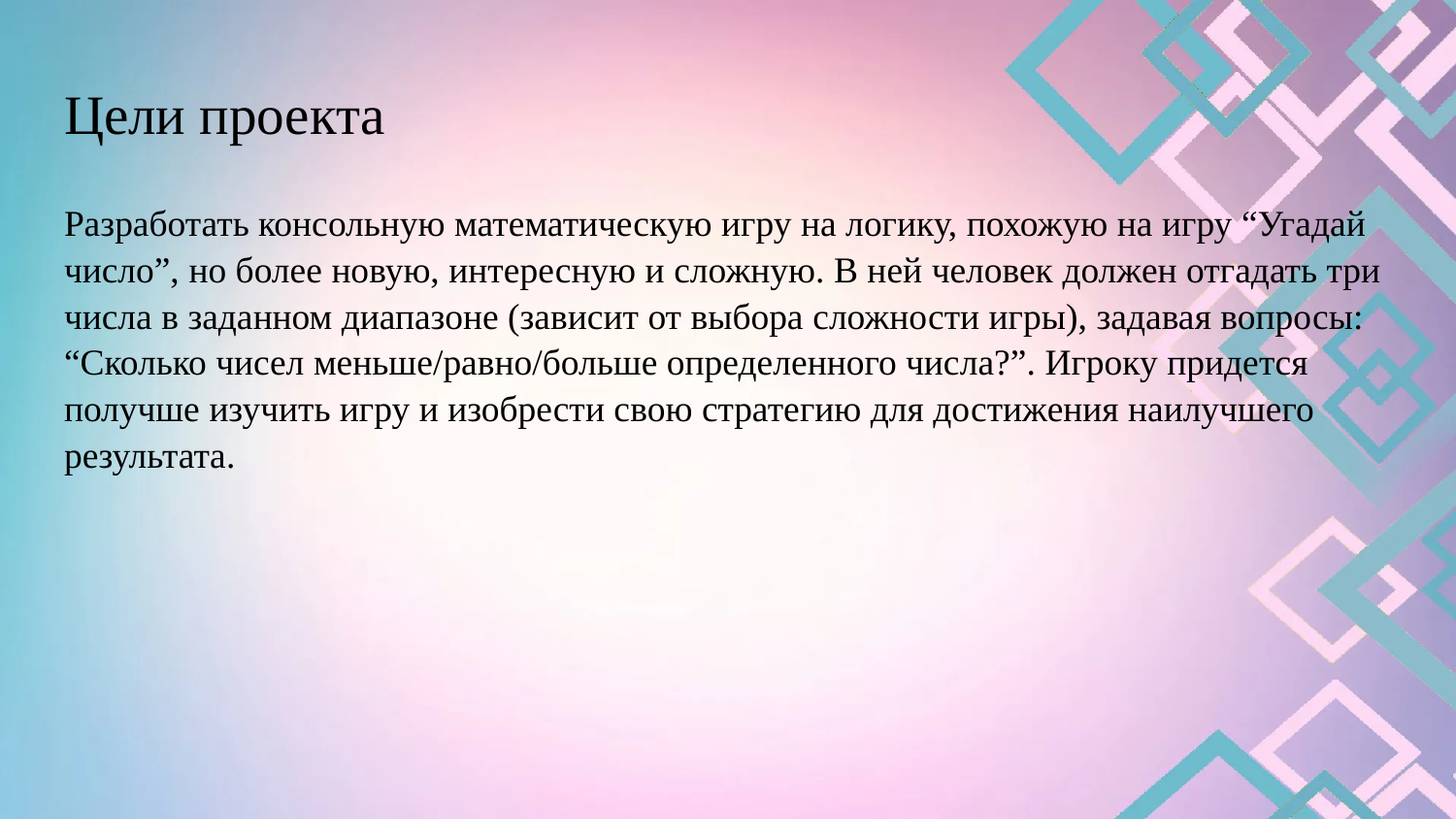

# Цели проекта
Разработать консольную математическую игру на логику, похожую на игру “Угадай число”, но более новую, интересную и сложную. В ней человек должен отгадать три числа в заданном диапазоне (зависит от выбора сложности игры), задавая вопросы: “Сколько чисел меньше/равно/больше определенного числа?”. Игроку придется получше изучить игру и изобрести свою стратегию для достижения наилучшего результата.